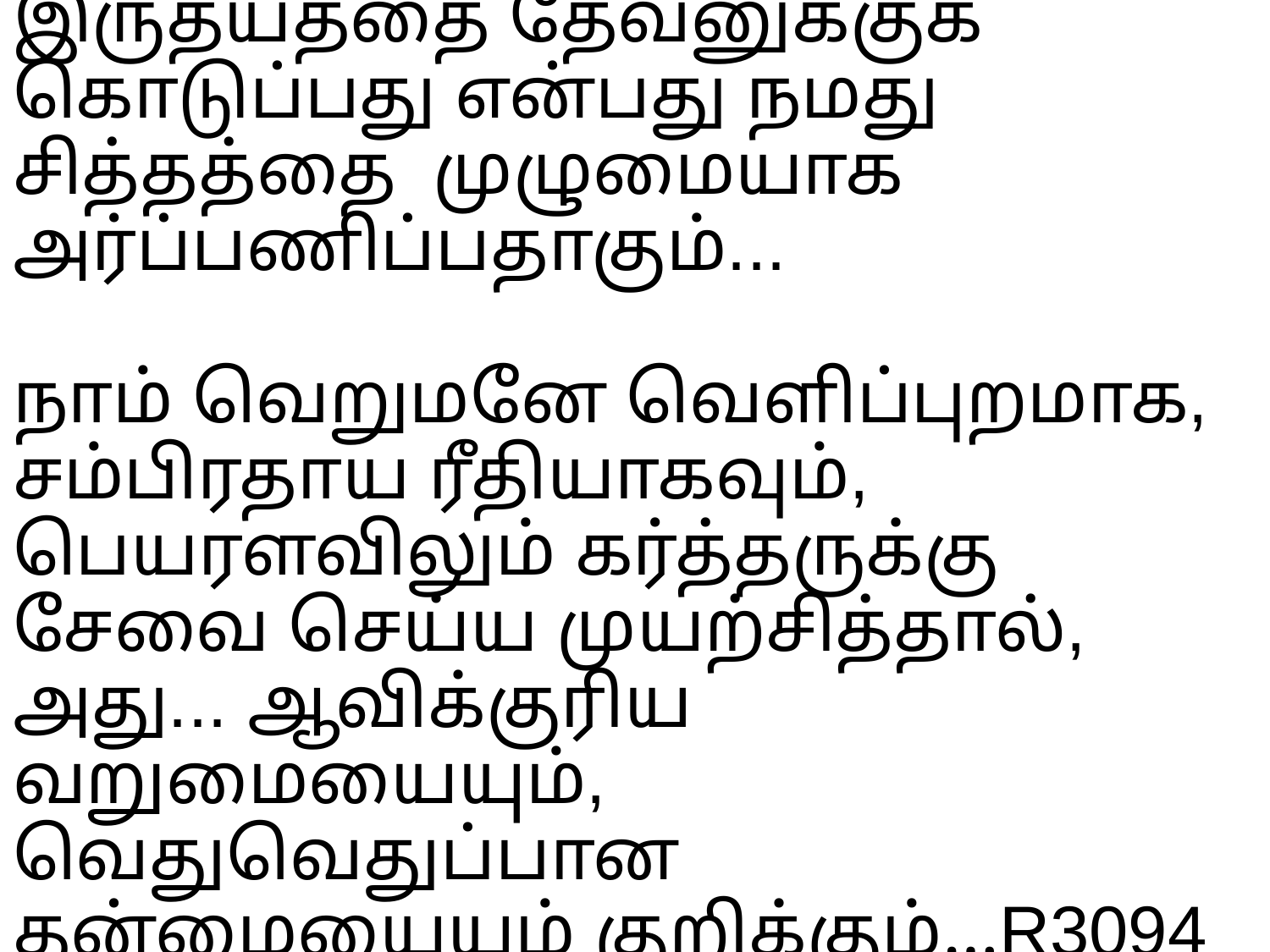

# இருதயத்தை தேவனுக்குக் கொடுப்பது என்பது நமது சித்தத்தை  முழுமையாக அர்ப்பணிப்பதாகும்... நாம் வெறுமனே வெளிப்புறமாக, சம்பிரதாய ரீதியாகவும், பெயரளவிலும் கர்த்தருக்கு சேவை செய்ய முயற்சித்தால், அது... ஆவிக்குரிய வறுமையையும், வெதுவெதுப்பான தன்மையையும் குறிக்கும்…R3094